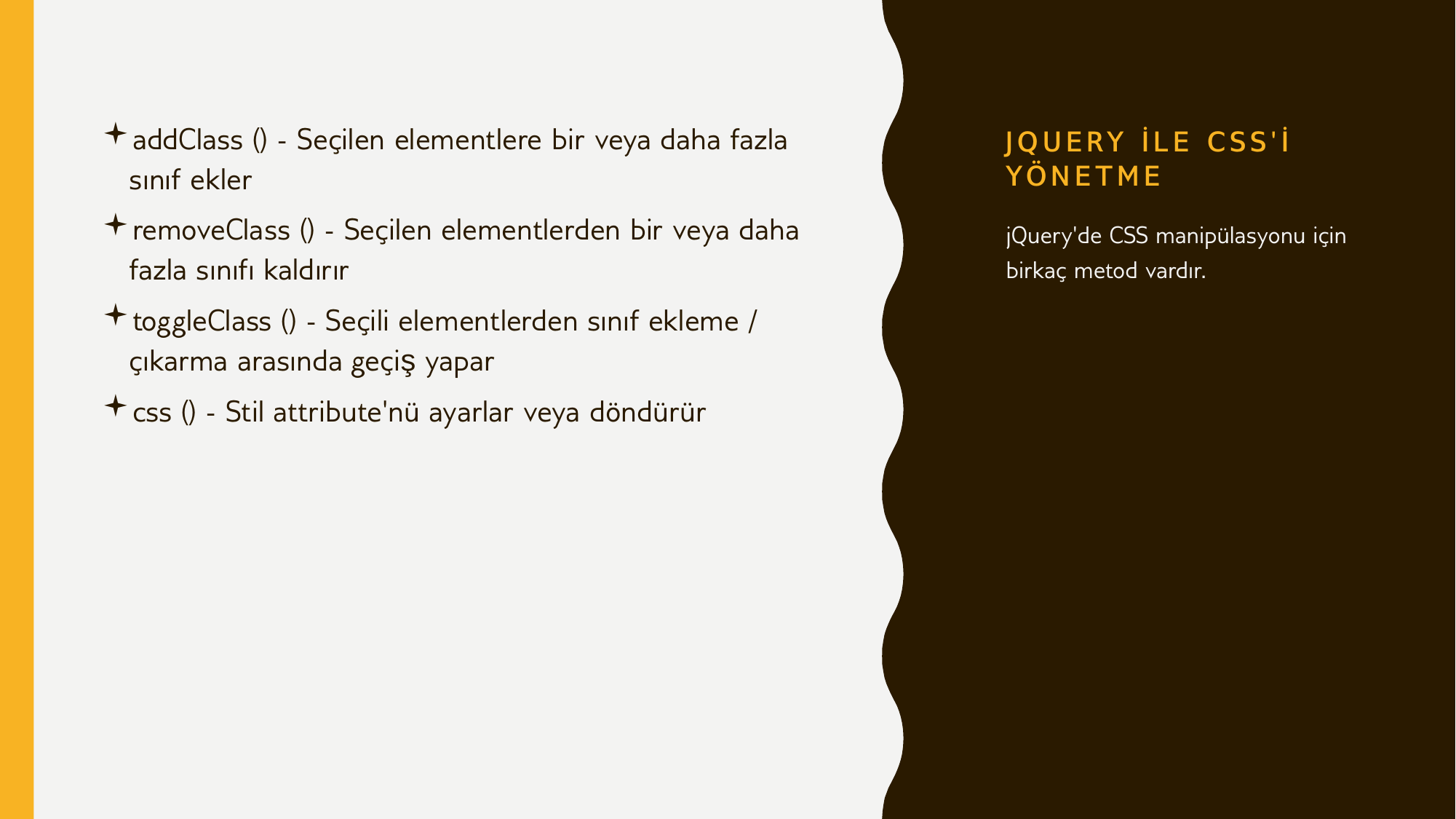

# jQuery İLE CSS'i Yönetme
addClass () - Seçilen elementlere bir veya daha fazla sınıf ekler
removeClass () - Seçilen elementlerden bir veya daha fazla sınıfı kaldırır
toggleClass () - Seçili elementlerden sınıf ekleme / çıkarma arasında geçiş yapar
css () - Stil attribute'nü ayarlar veya döndürür
jQuery'de CSS manipülasyonu için birkaç metod vardır.